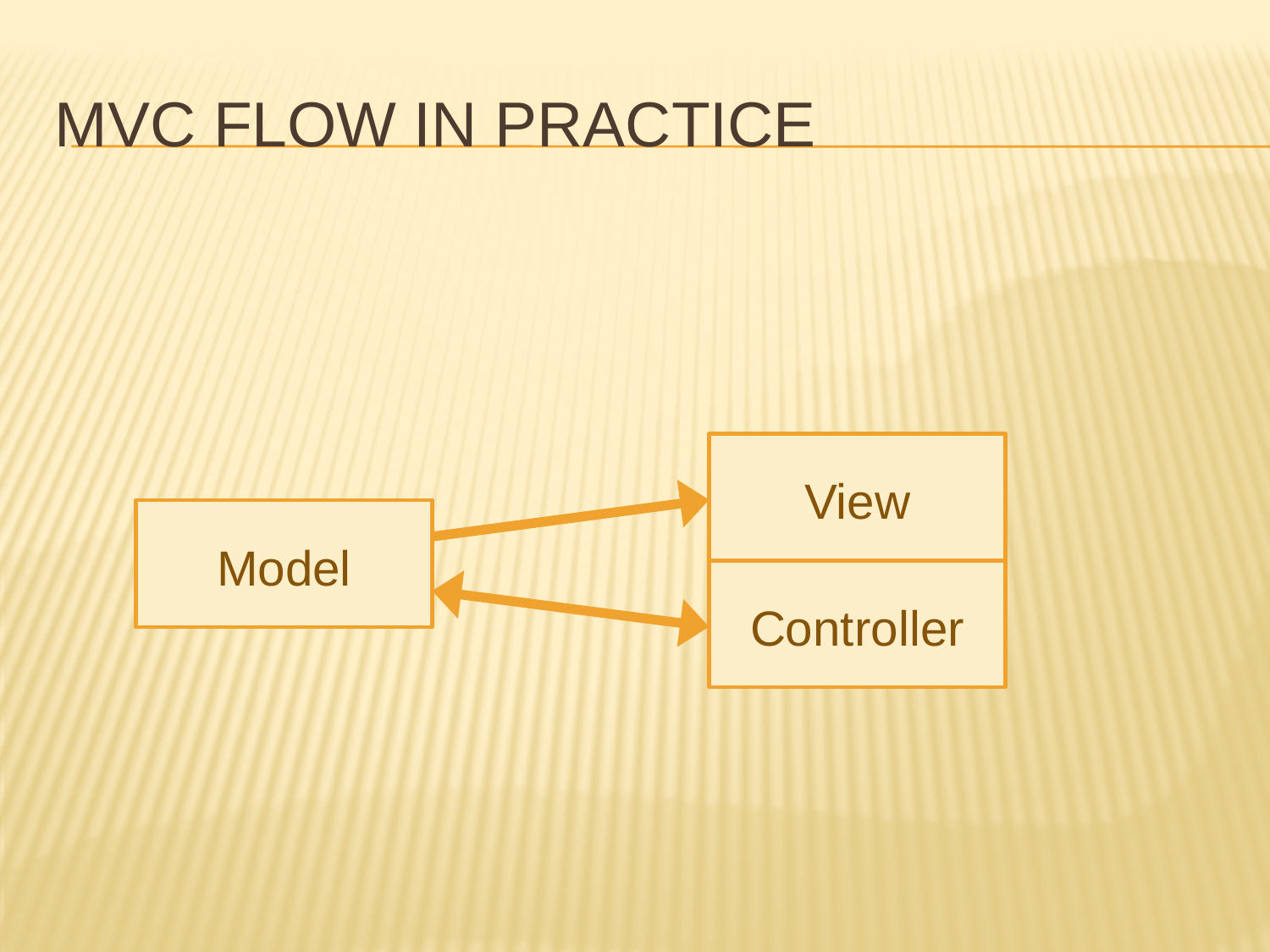

# MVC Flow in Practice

View

Model

Controller